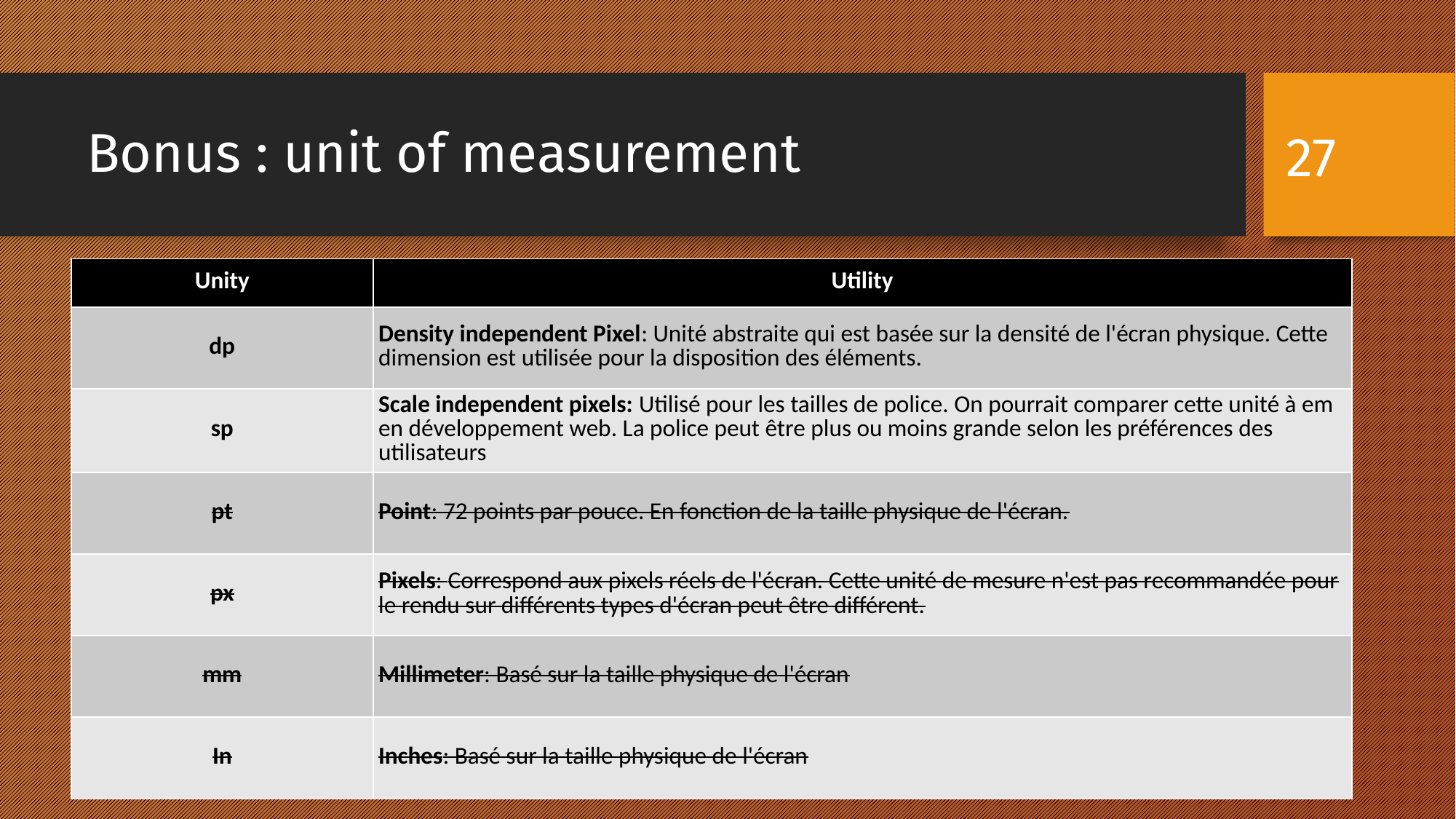

# Bonus : unit of measurement
27
| Unity | Utility |
| --- | --- |
| dp | Density independent Pixel: Unité abstraite qui est basée sur la densité de l'écran physique. Cette dimension est utilisée pour la disposition des éléments. |
| sp | Scale independent pixels: Utilisé pour les tailles de police. On pourrait comparer cette unité à em en développement web. La police peut être plus ou moins grande selon les préférences des utilisateurs |
| pt | Point: 72 points par pouce. En fonction de la taille physique de l'écran. |
| px | Pixels: Correspond aux pixels réels de l'écran. Cette unité de mesure n'est pas recommandée pour le rendu sur différents types d'écran peut être différent. |
| mm | Millimeter: Basé sur la taille physique de l'écran |
| In | Inches: Basé sur la taille physique de l'écran |